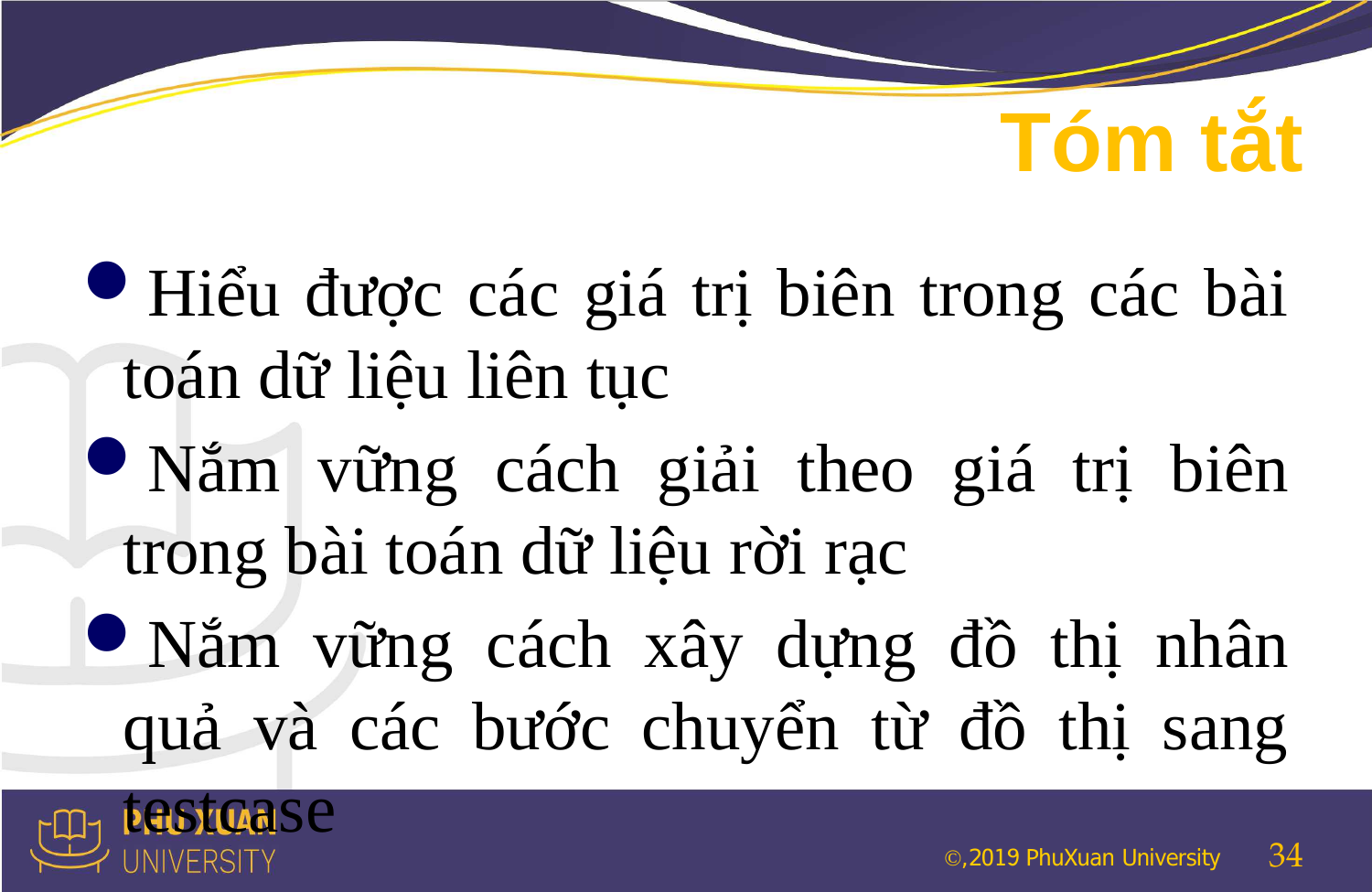

# Tóm tắt
Hiểu được các giá trị biên trong các bài toán dữ liệu liên tục
Nắm vững cách giải theo giá trị biên trong bài toán dữ liệu rời rạc
Nắm vững cách xây dựng đồ thị nhân quả và các bước chuyển từ đồ thị sang testcase
34